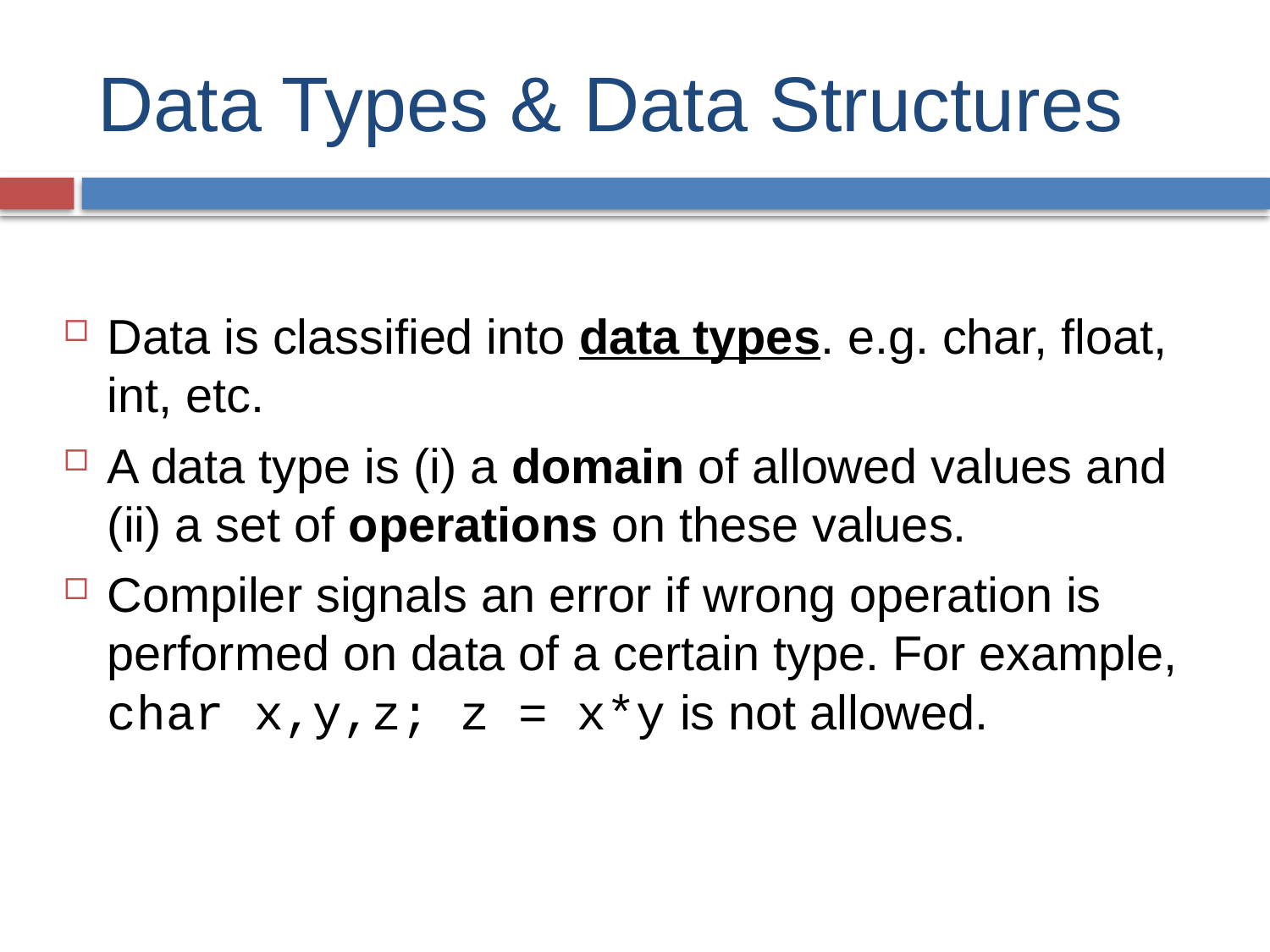

# Data Types & Data Structures
Data is classified into data types. e.g. char, float, int, etc.
A data type is (i) a domain of allowed values and (ii) a set of operations on these values.
Compiler signals an error if wrong operation is performed on data of a certain type. For example, char x,y,z; z = x*y is not allowed.